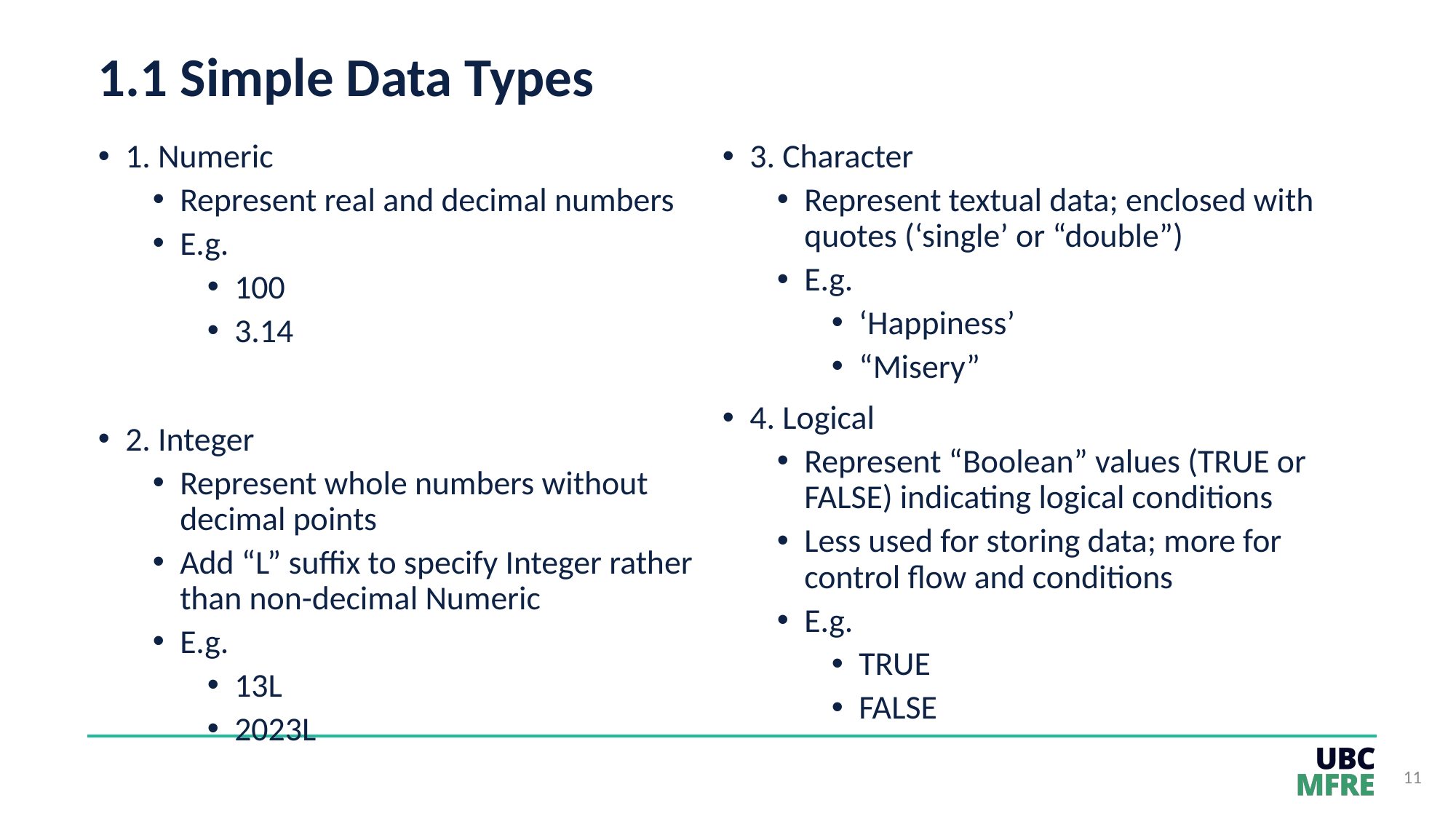

# 1.1 Simple Data Types
1. Numeric
Represent real and decimal numbers
E.g.
100
3.14

2. Integer
Represent whole numbers without decimal points
Add “L” suffix to specify Integer rather than non-decimal Numeric
E.g.
13L
2023L
3. Character
Represent textual data; enclosed with quotes (‘single’ or “double”)
E.g.
‘Happiness’
“Misery”
4. Logical
Represent “Boolean” values (TRUE or FALSE) indicating logical conditions
Less used for storing data; more for control flow and conditions
E.g.
TRUE
FALSE
11